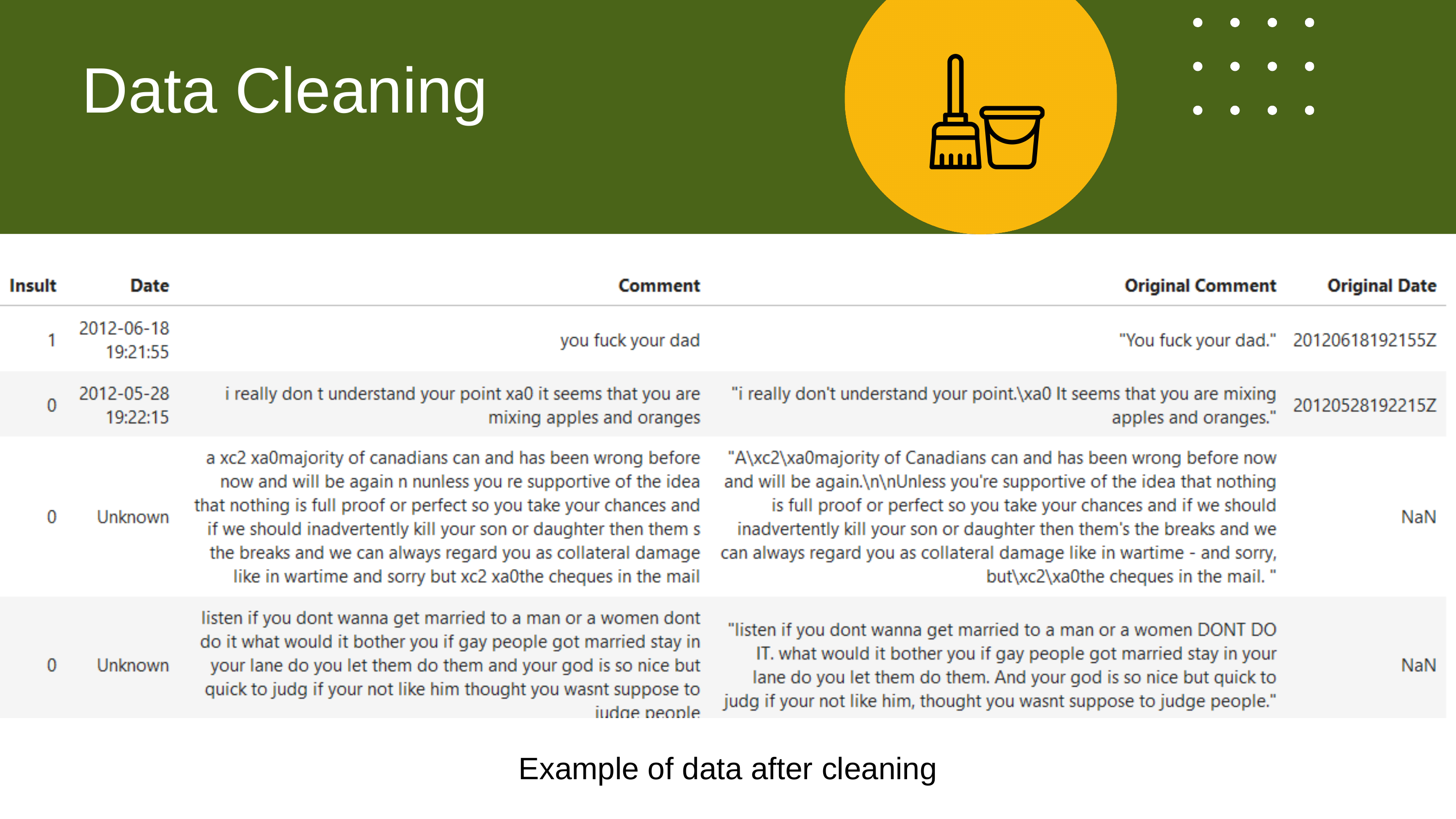

Data Cleaning

Example of data after cleaning